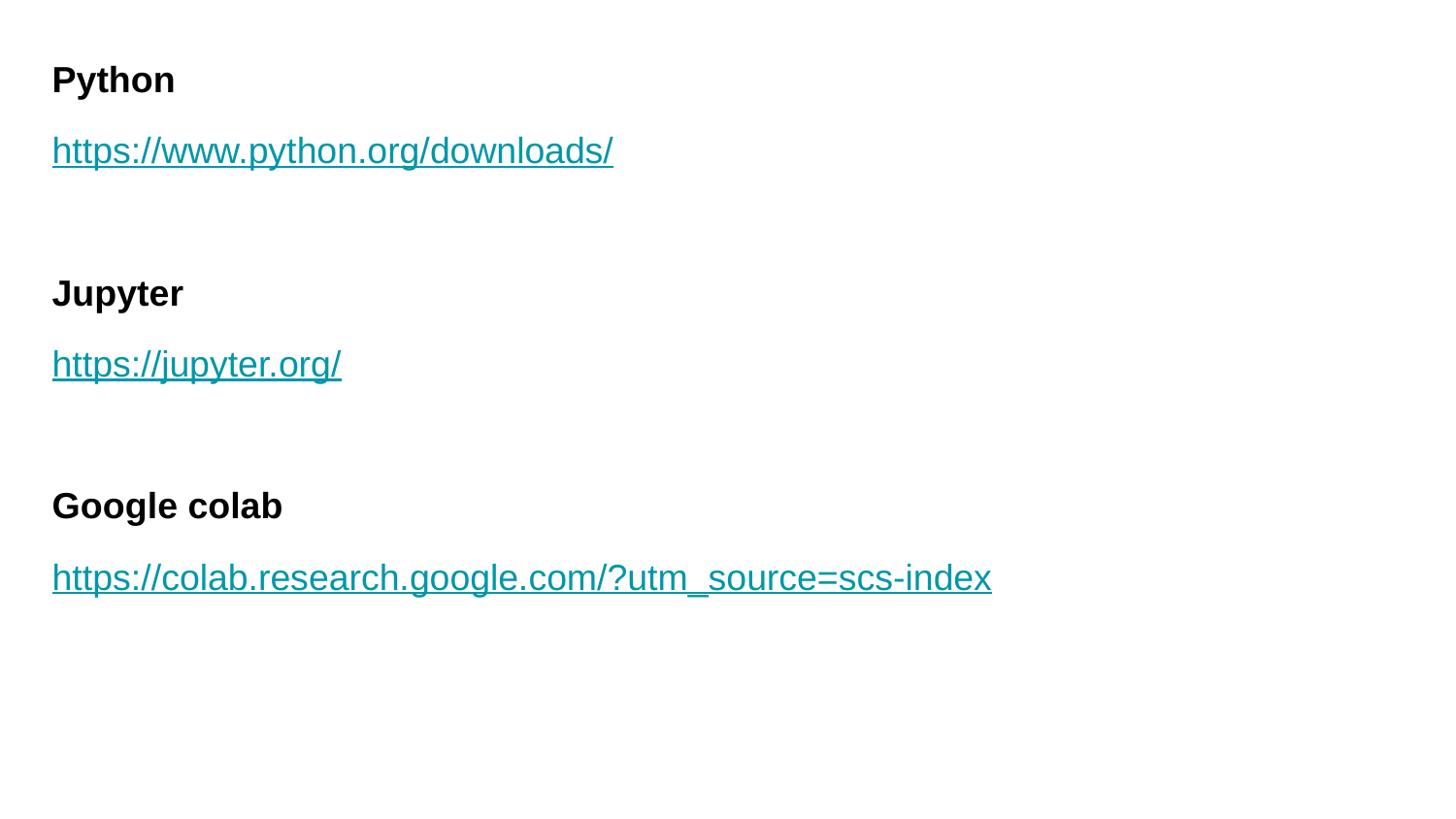

Python
https://www.python.org/downloads/

Jupyter
https://jupyter.org/

Google colab
https://colab.research.google.com/?utm_source=scs-index